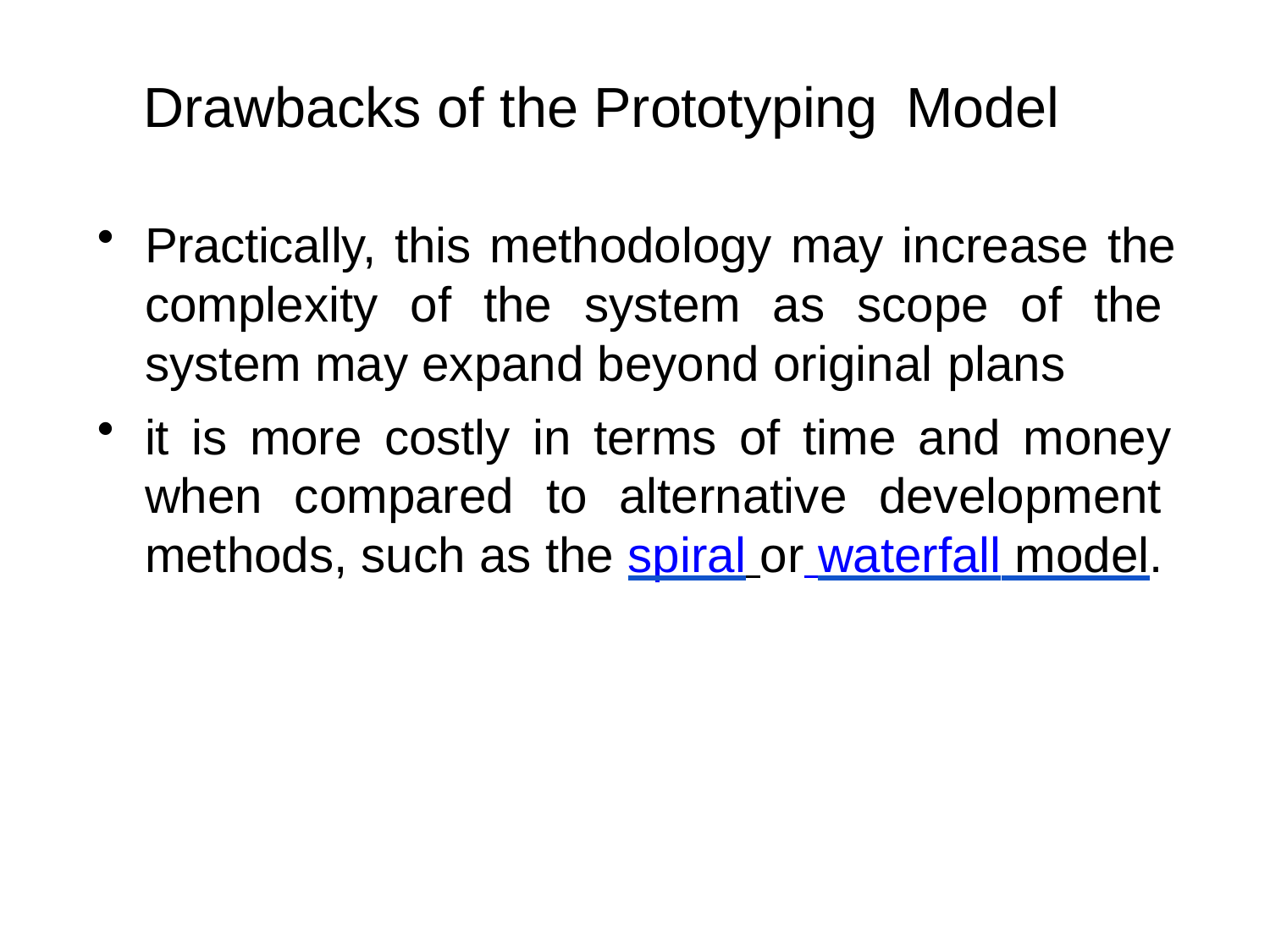

# Drawbacks of the Prototyping	Model
Practically, this methodology may increase the  complexity of the system as scope of the  system may expand beyond original plans
it is more costly in terms of time and money  when compared to alternative development  methods, such as the spiral or waterfall model.